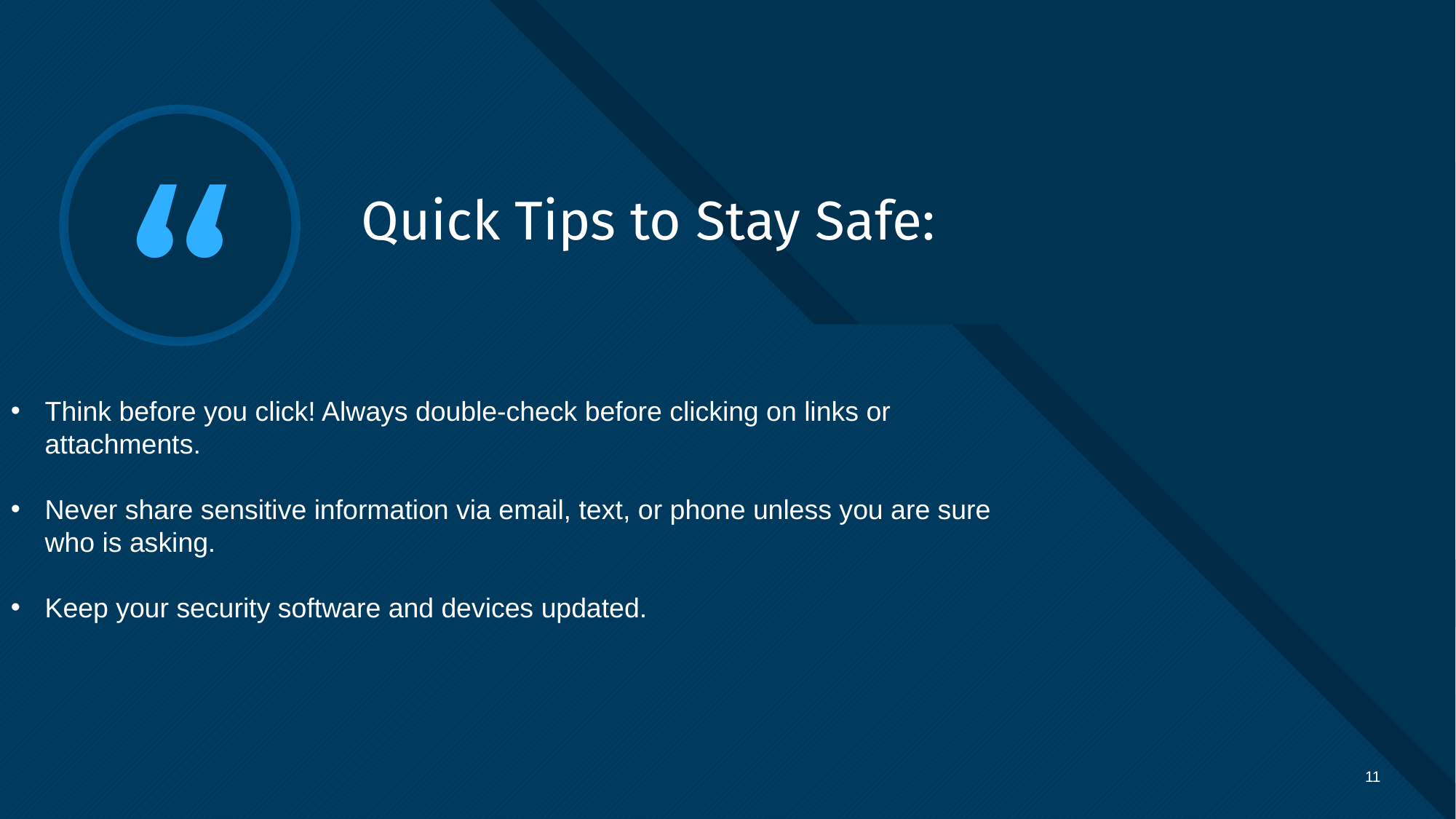

# Quick Tips to Stay Safe:
Think before you click! Always double-check before clicking on links or attachments.

Never share sensitive information via email, text, or phone unless you are sure who is asking.

Keep your security software and devices updated.
11